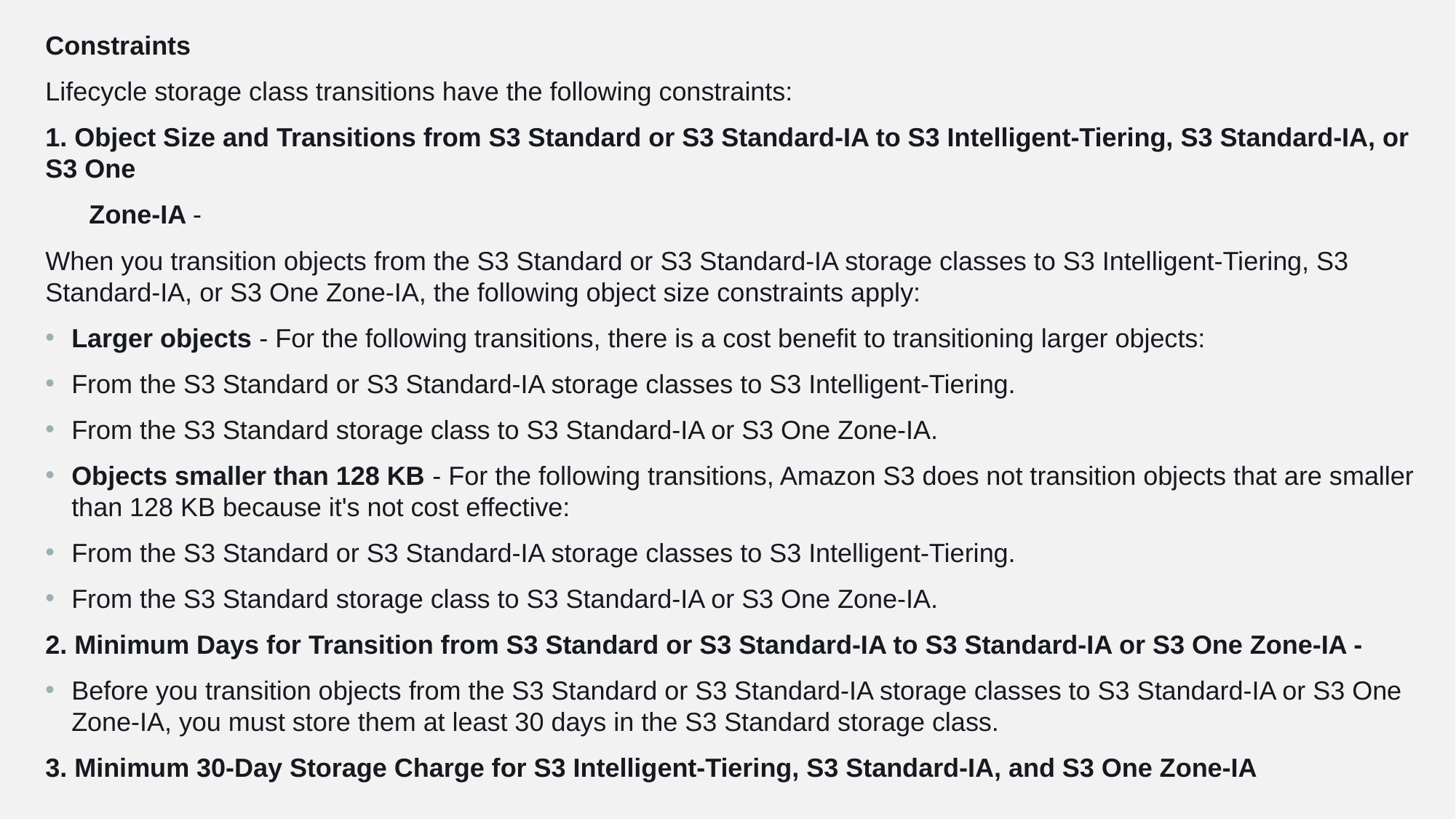

Constraints
Lifecycle storage class transitions have the following constraints:
1. Object Size and Transitions from S3 Standard or S3 Standard-IA to S3 Intelligent-Tiering, S3 Standard-IA, or S3 One
      Zone-IA -
When you transition objects from the S3 Standard or S3 Standard-IA storage classes to S3 Intelligent-Tiering, S3 Standard-IA, or S3 One Zone-IA, the following object size constraints apply:
Larger objects ‐ For the following transitions, there is a cost benefit to transitioning larger objects:
From the S3 Standard or S3 Standard-IA storage classes to S3 Intelligent-Tiering.
From the S3 Standard storage class to S3 Standard-IA or S3 One Zone-IA.
Objects smaller than 128 KB ‐ For the following transitions, Amazon S3 does not transition objects that are smaller than 128 KB because it's not cost effective:
From the S3 Standard or S3 Standard-IA storage classes to S3 Intelligent-Tiering.
From the S3 Standard storage class to S3 Standard-IA or S3 One Zone-IA.
2. Minimum Days for Transition from S3 Standard or S3 Standard-IA to S3 Standard-IA or S3 One Zone-IA -
Before you transition objects from the S3 Standard or S3 Standard-IA storage classes to S3 Standard-IA or S3 One Zone-IA, you must store them at least 30 days in the S3 Standard storage class.
3. Minimum 30-Day Storage Charge for S3 Intelligent-Tiering, S3 Standard-IA, and S3 One Zone-IA